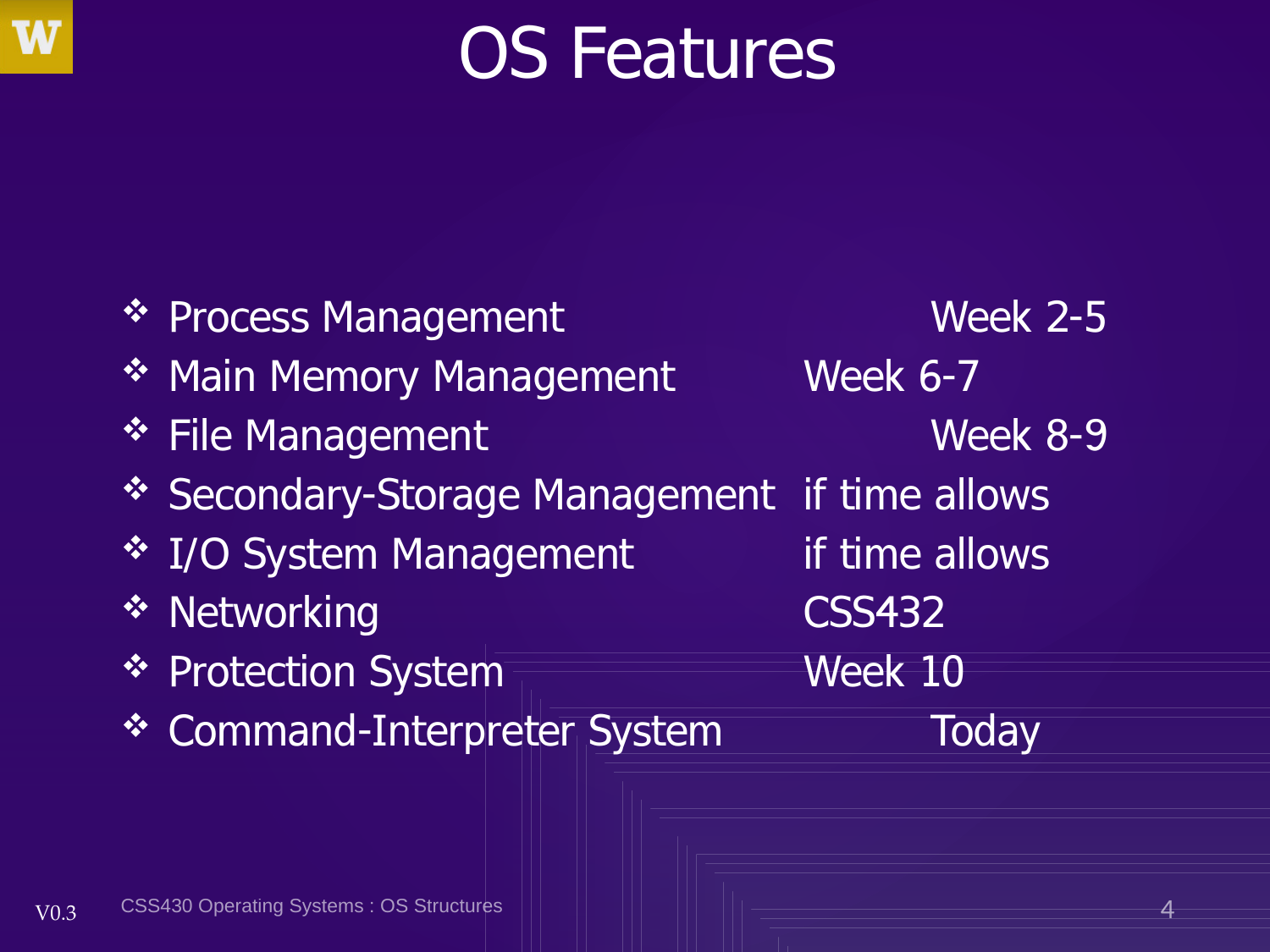

# OS Features
Process Management			Week 2-5
Main Memory Management		Week 6-7
File Management				Week 8-9
Secondary-Storage Management	if time allows
I/O System Management		if time allows
Networking				CSS432
Protection System			Week 10
Command-Interpreter System		Today
CSS430 Operating Systems : OS Structures
4